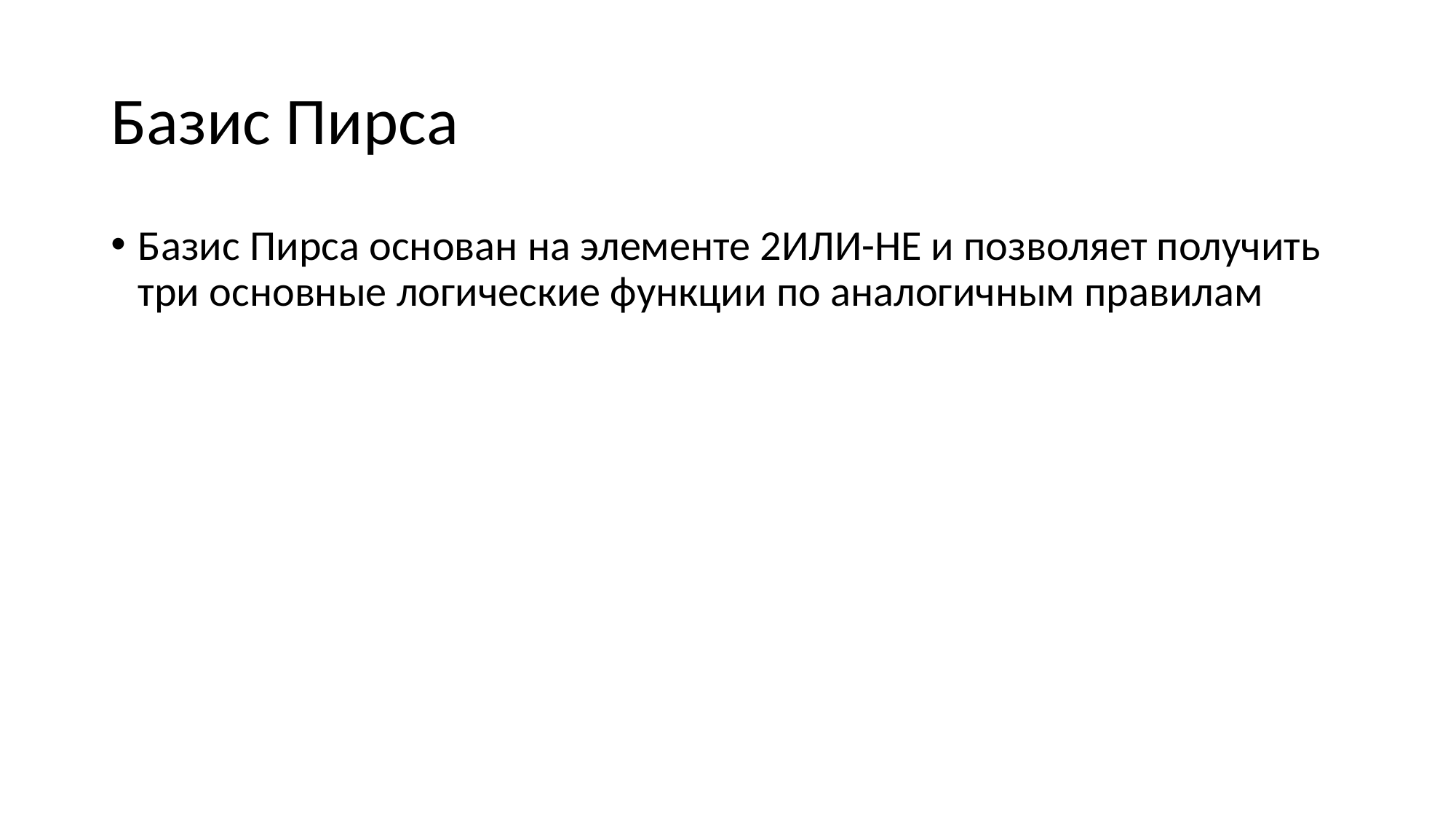

# Базис Пирса
Базис Пирса основан на элементе 2ИЛИ-НЕ и позволяет получить три основные логические функции по аналогичным правилам